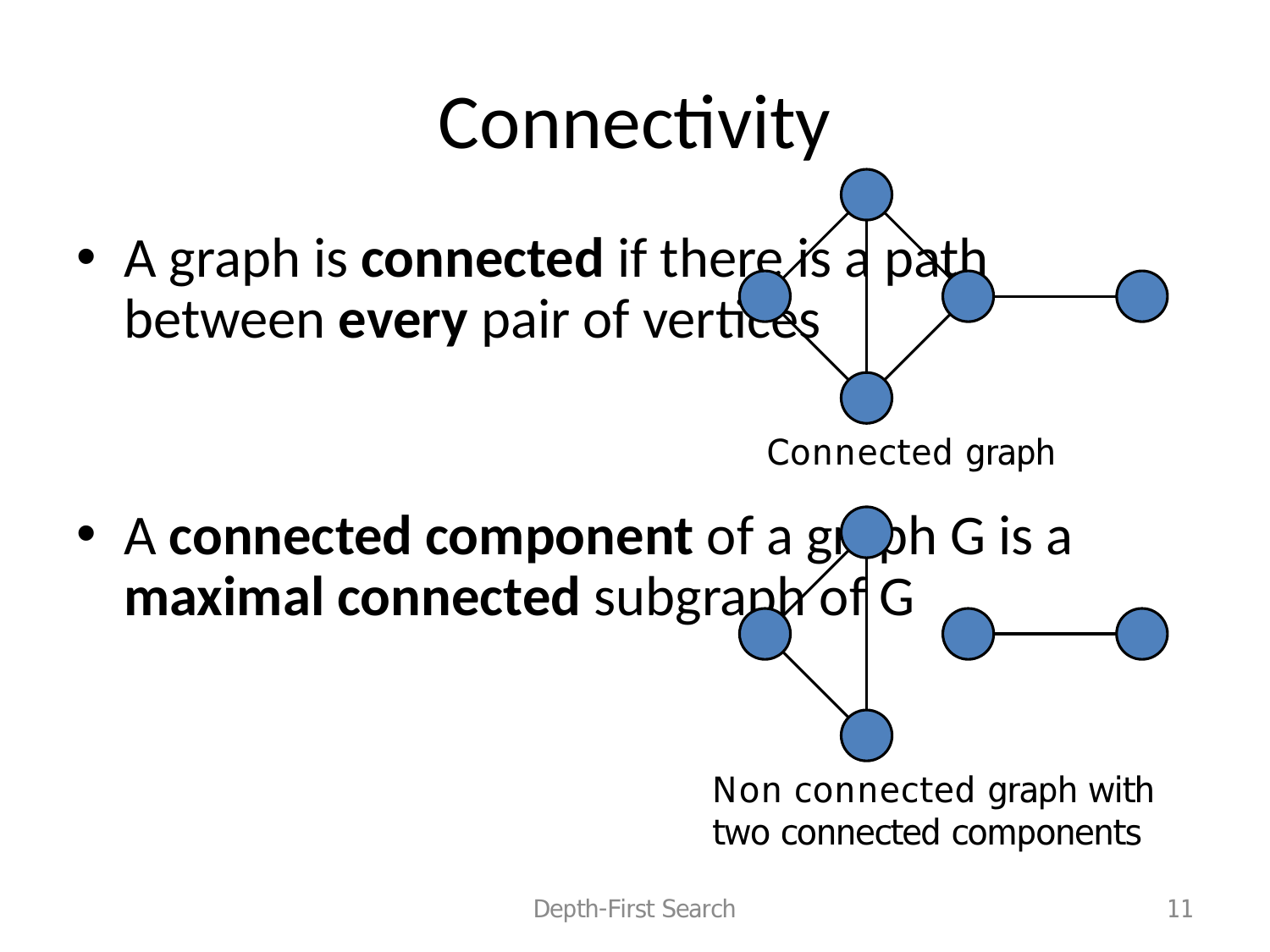

# Connectivity

A graph is connected if there is a path between every pair of vertices

A connected component of a graph G is a maximal connected subgraph of G
Connected graph

Non connected graph with two connected components
Depth-First Search
11